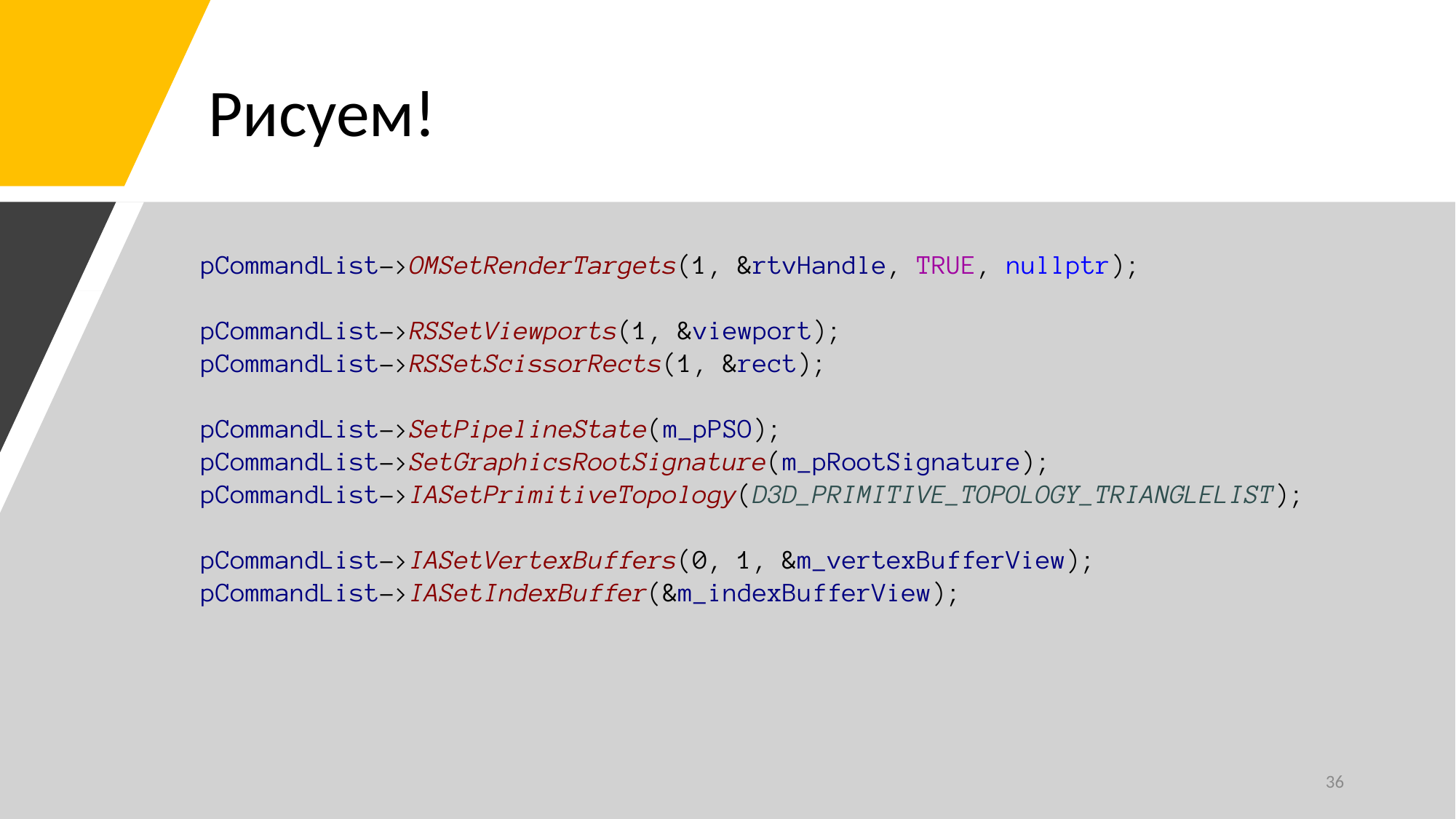

# Рисуем!

pCommandList->OMSetRenderTargets(1, &rtvHandle, TRUE, nullptr);

pCommandList->RSSetViewports(1, &viewport);
pCommandList->RSSetScissorRects(1, &rect);

pCommandList->SetPipelineState(m_pPSO);
pCommandList->SetGraphicsRootSignature(m_pRootSignature);
pCommandList->IASetPrimitiveTopology(D3D_PRIMITIVE_TOPOLOGY_TRIANGLELIST);

pCommandList->IASetVertexBuffers(0, 1, &m_vertexBufferView);
pCommandList->IASetIndexBuffer(&m_indexBufferView);
36